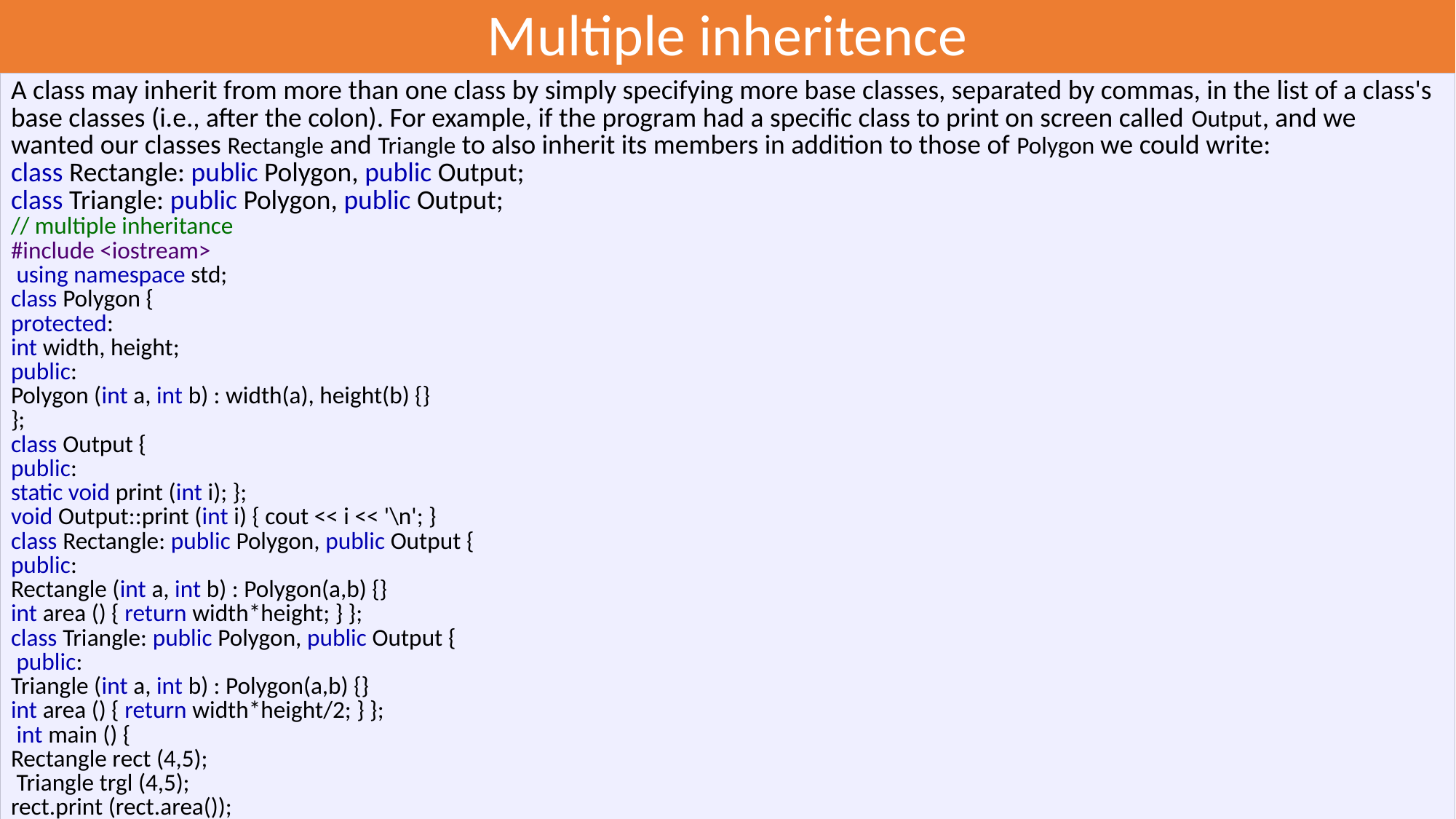

# Multiple inheritence
| A class may inherit from more than one class by simply specifying more base classes, separated by commas, in the list of a class's base classes (i.e., after the colon). For example, if the program had a specific class to print on screen called Output, and we wanted our classes Rectangle and Triangle to also inherit its members in addition to those of Polygon we could write: class Rectangle: public Polygon, public Output; class Triangle: public Polygon, public Output; // multiple inheritance #include <iostream> using namespace std; class Polygon { protected: int width, height; public: Polygon (int a, int b) : width(a), height(b) {} }; class Output { public: static void print (int i); }; void Output::print (int i) { cout << i << '\n'; } class Rectangle: public Polygon, public Output { public: Rectangle (int a, int b) : Polygon(a,b) {} int area () { return width\*height; } }; class Triangle: public Polygon, public Output { public: Triangle (int a, int b) : Polygon(a,b) {} int area () { return width\*height/2; } }; int main () { Rectangle rect (4,5); Triangle trgl (4,5); rect.print (rect.area()); Triangle::print (trgl.area()); return 0; } |
| --- |
the asterisk sign (*) that we use when declaring a pointer only means that it is a pointer (it is part of its type compound specifier), and should not be confused with the dereference operator that we have seen a bit earlier, but which is also written with an asterisk (*). They are simply two different things represented with the same sign.